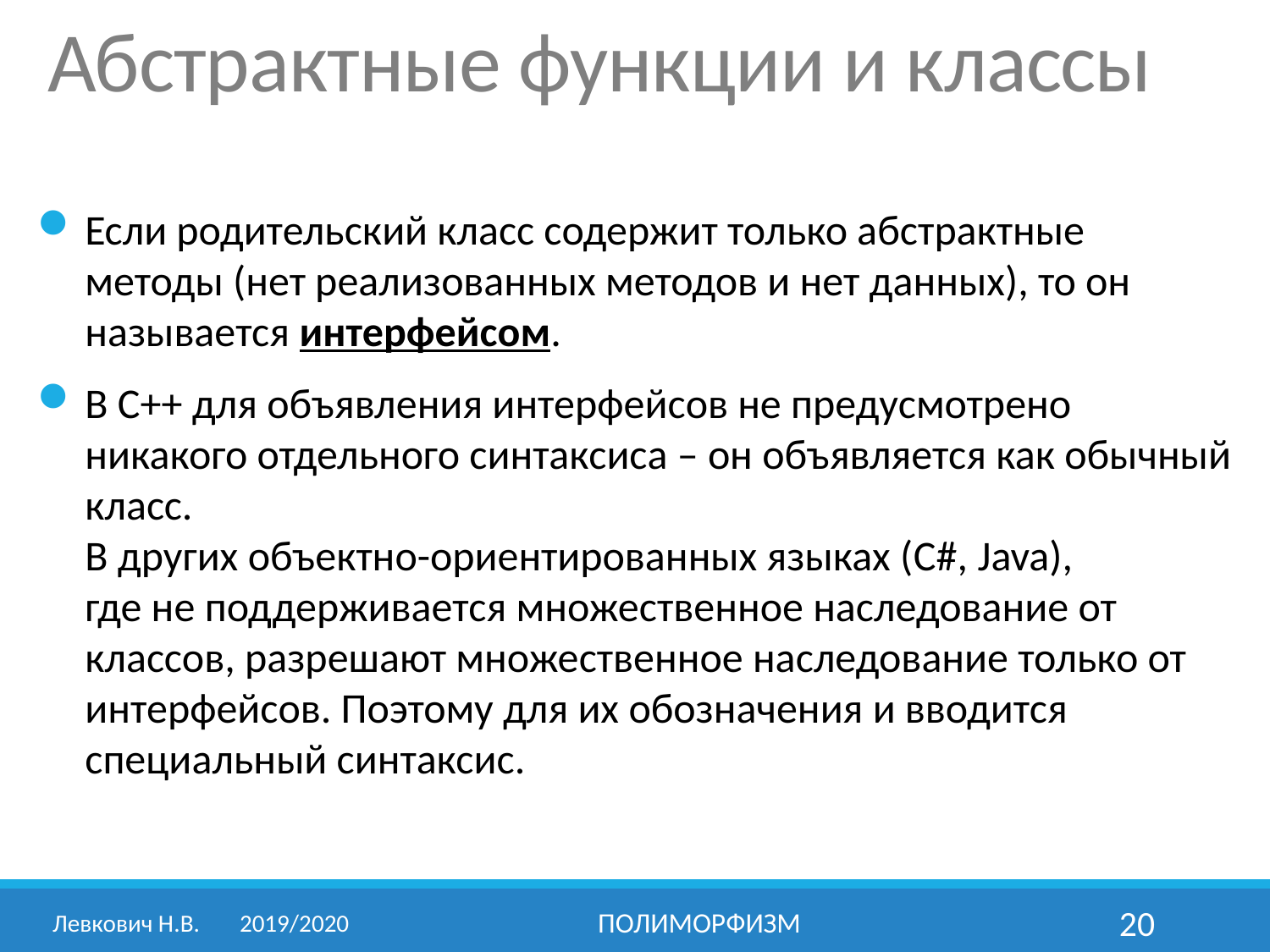

# Абстрактные функции и классы
Если родительский класс содержит только абстрактные методы (нет реализованных методов и нет данных), то он называется интерфейсом.
В С++ для объявления интерфейсов не предусмотрено никакого отдельного синтаксиса – он объявляется как обычный класс.
В других объектно-ориентированных языках (C#, Java),
где не поддерживается множественное наследование от классов, разрешают множественное наследование только от интерфейсов. Поэтому для их обозначения и вводится специальный синтаксис.
Левкович Н.В.	2019/2020
Полиморфизм
20